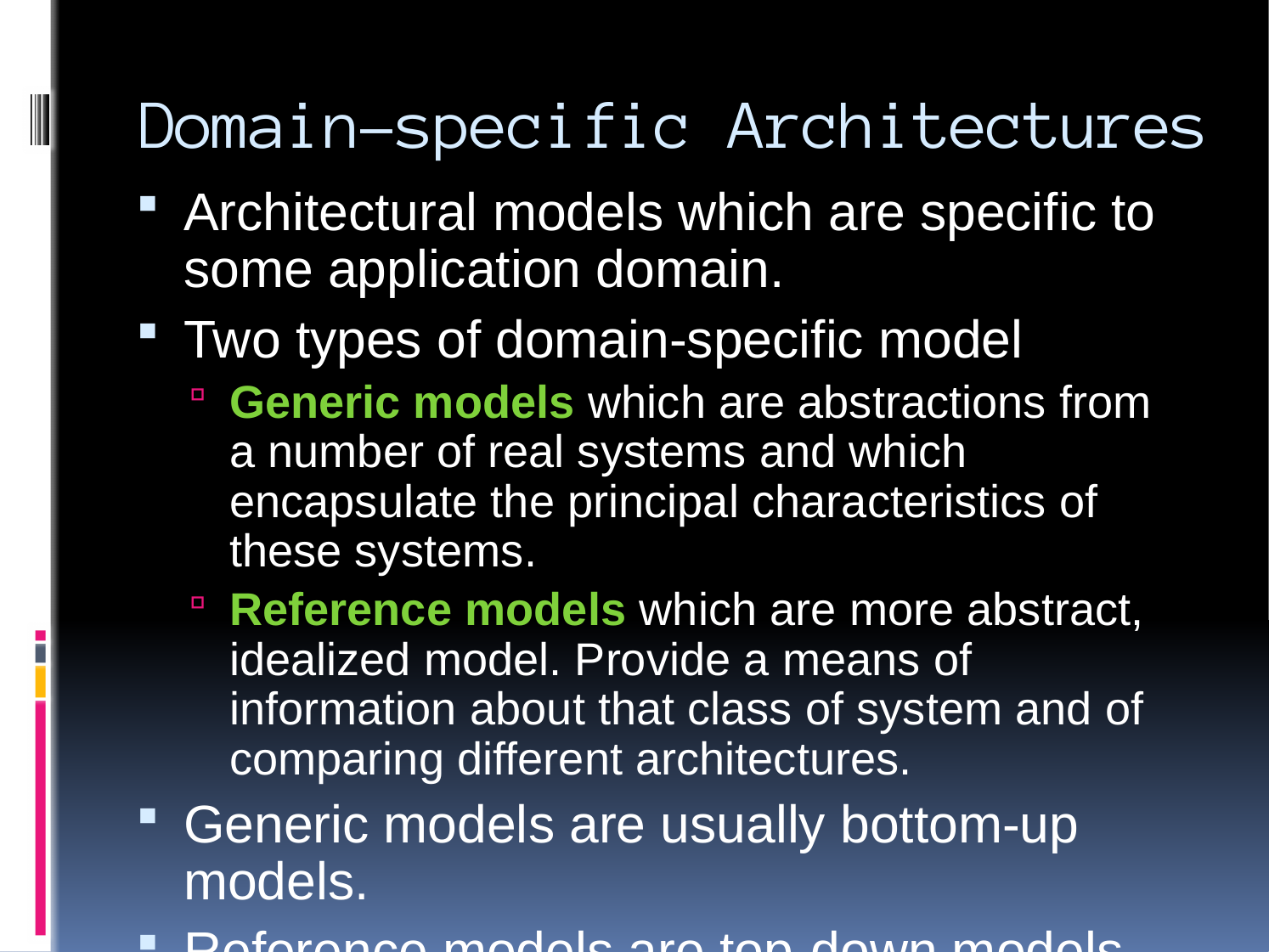

# Domain-specific Architectures
Architectural models which are specific to some application domain.
Two types of domain-specific model
Generic models which are abstractions from a number of real systems and which encapsulate the principal characteristics of these systems.
Reference models which are more abstract, idealized model. Provide a means of information about that class of system and of comparing different architectures.
Generic models are usually bottom-up models.
Reference models are top-down models.